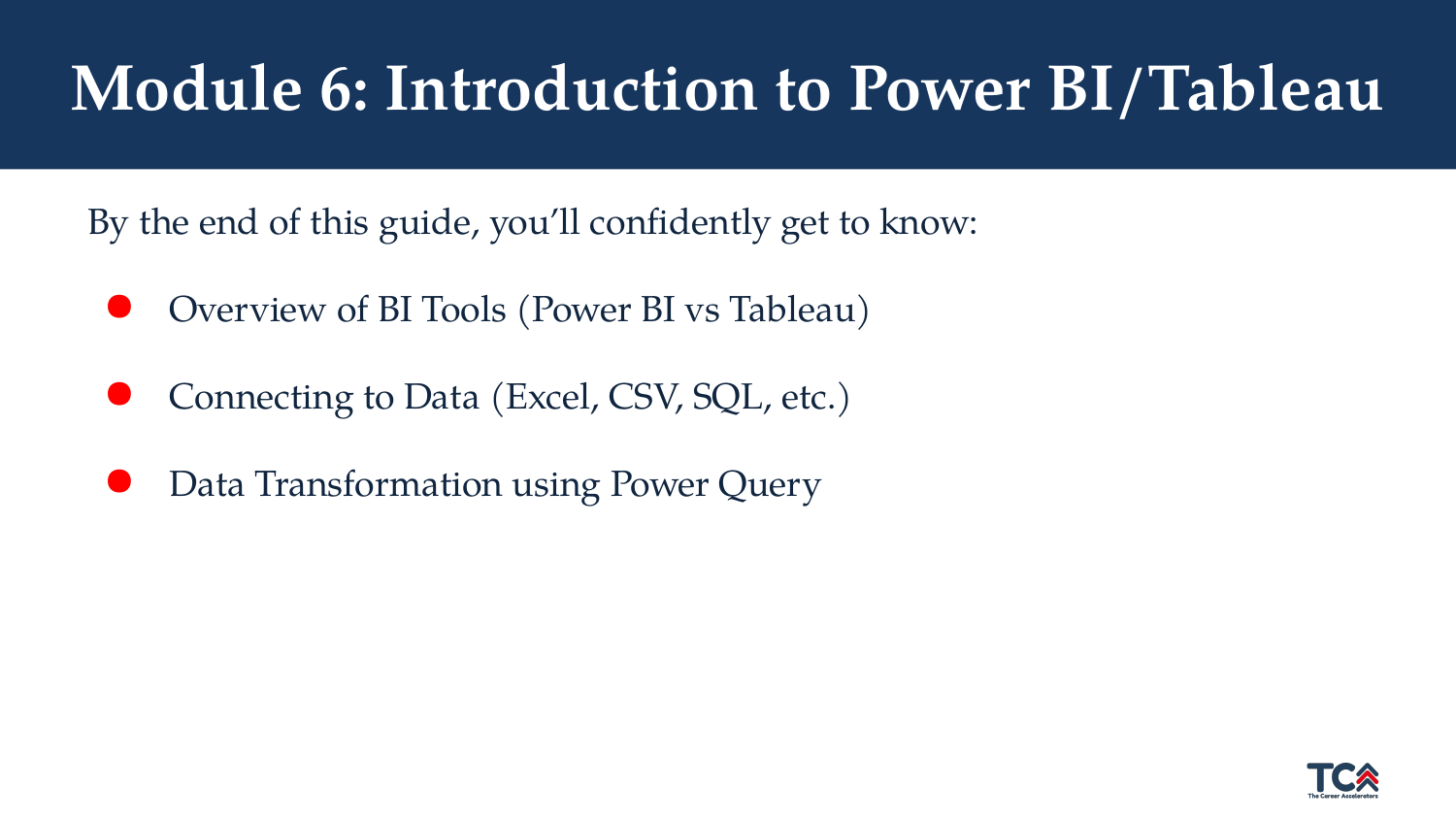

# Module 6: Introduction to Power BI/Tableau
By the end of this guide, you’ll confidently get to know:

 Overview of BI Tools (Power BI vs Tableau)

 Connecting to Data (Excel, CSV, SQL, etc.)

 Data Transformation using Power Query